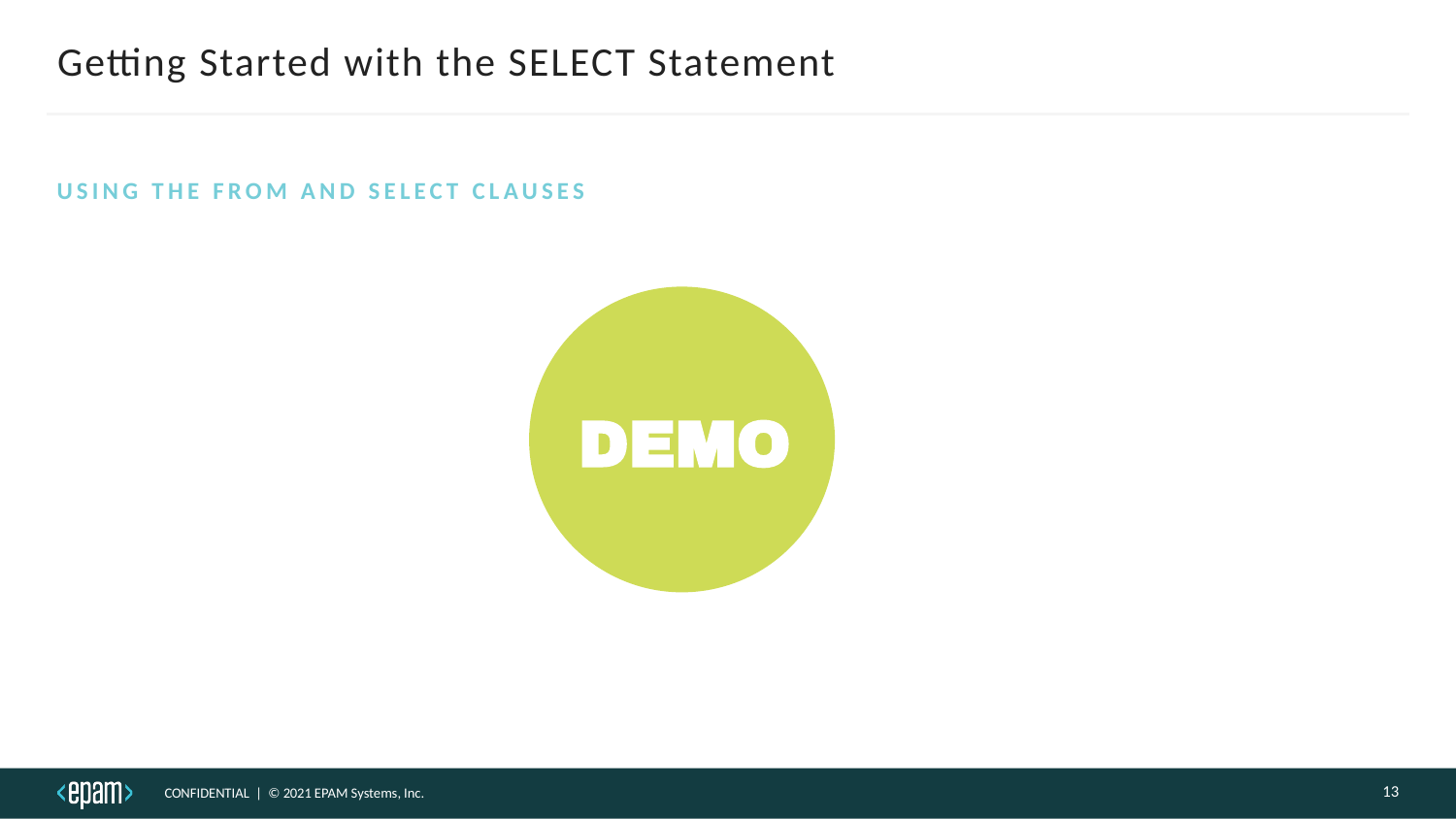

# Getting Started with the SELECT Statement
Using the FROM and SELECT Clauses

DEMO

13